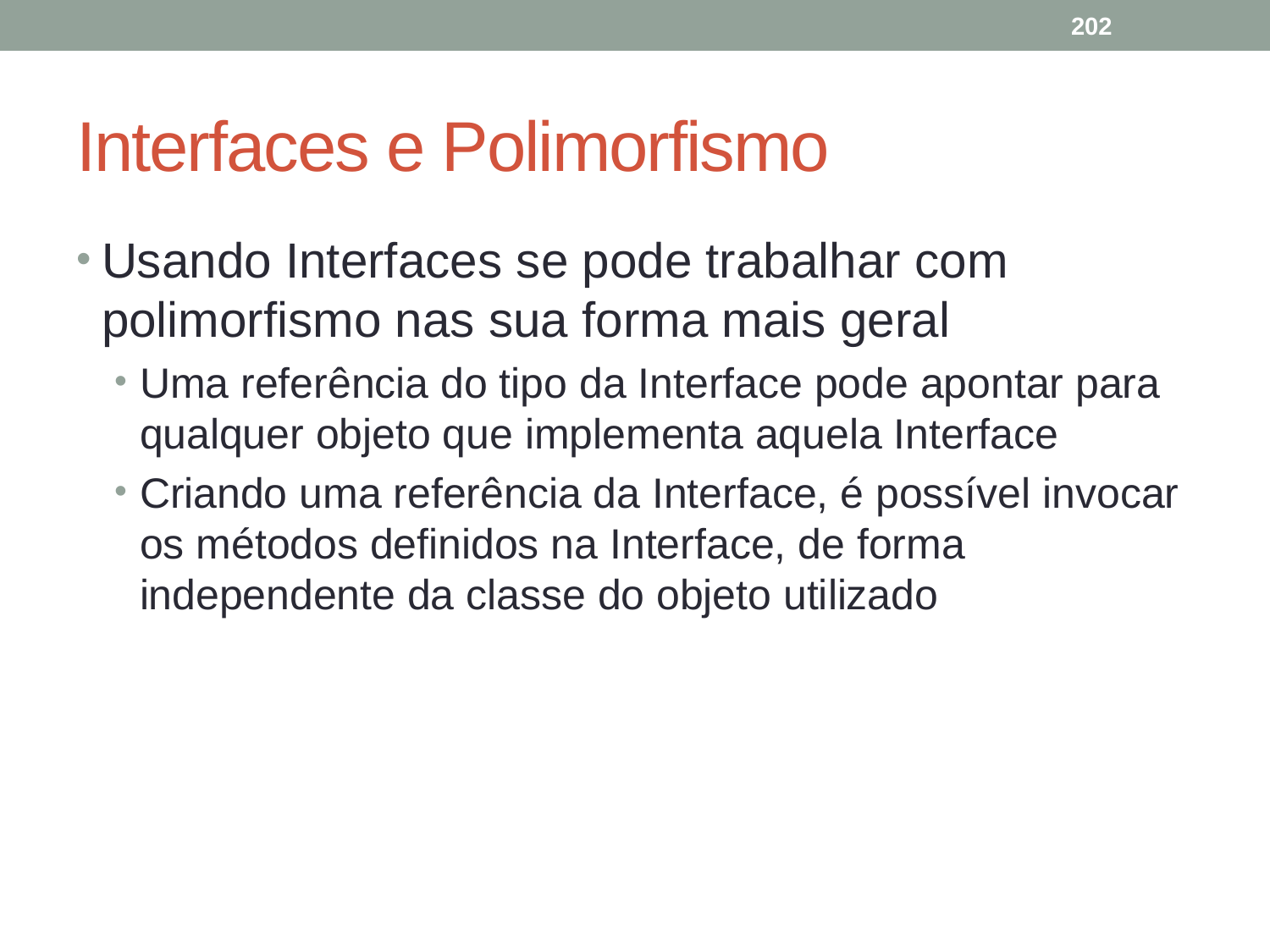

202
# Interfaces e Polimorfismo
Usando Interfaces se pode trabalhar com polimorfismo nas sua forma mais geral
Uma referência do tipo da Interface pode apontar para qualquer objeto que implementa aquela Interface
Criando uma referência da Interface, é possível invocar os métodos definidos na Interface, de forma independente da classe do objeto utilizado